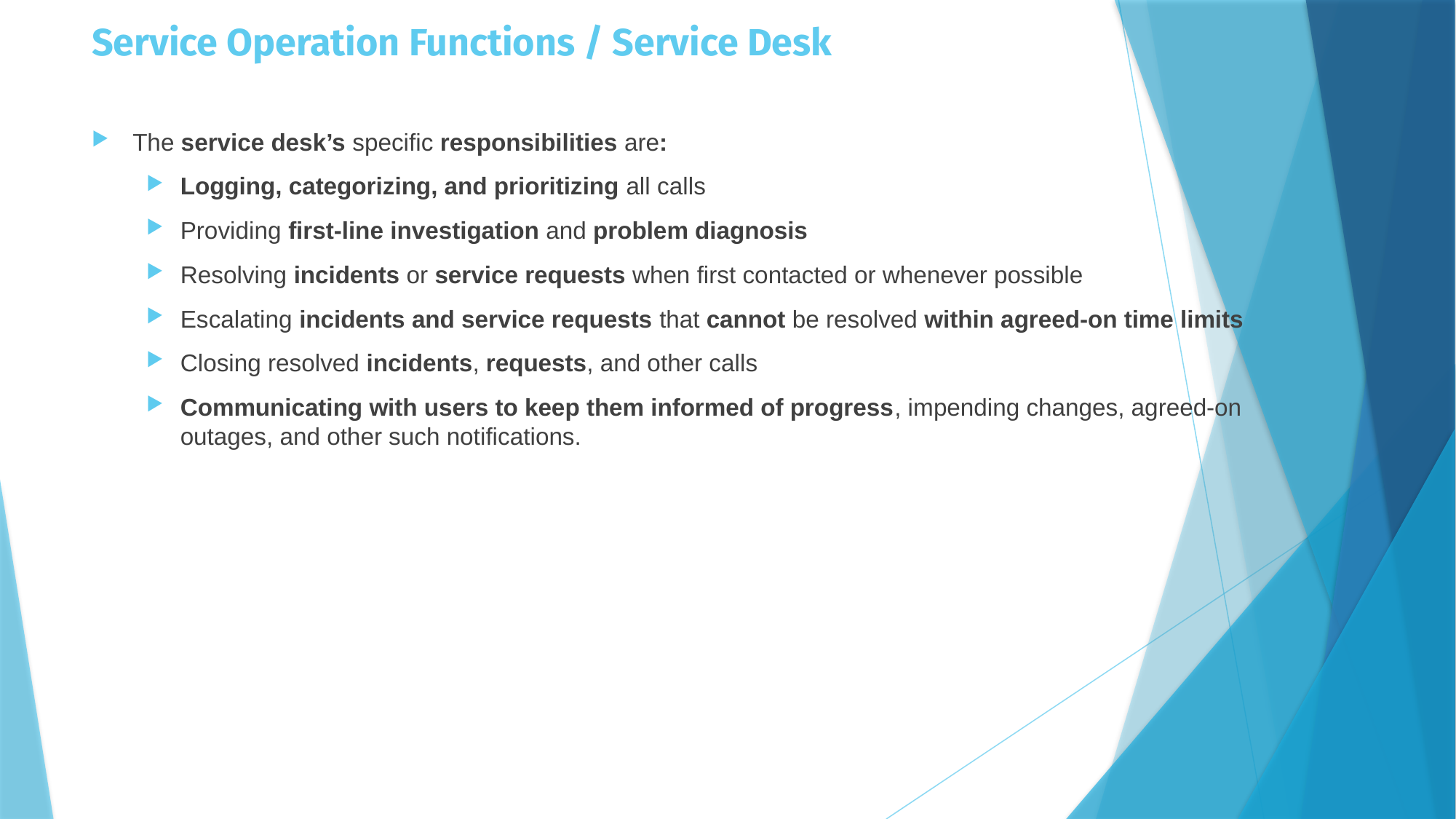

# Service Operation Functions / Service Desk
The service desk’s specific responsibilities are:
Logging, categorizing, and prioritizing all calls
Providing first-line investigation and problem diagnosis
Resolving incidents or service requests when first contacted or whenever possible
Escalating incidents and service requests that cannot be resolved within agreed-on time limits
Closing resolved incidents, requests, and other calls
Communicating with users to keep them informed of progress, impending changes, agreed-on outages, and other such notifications.